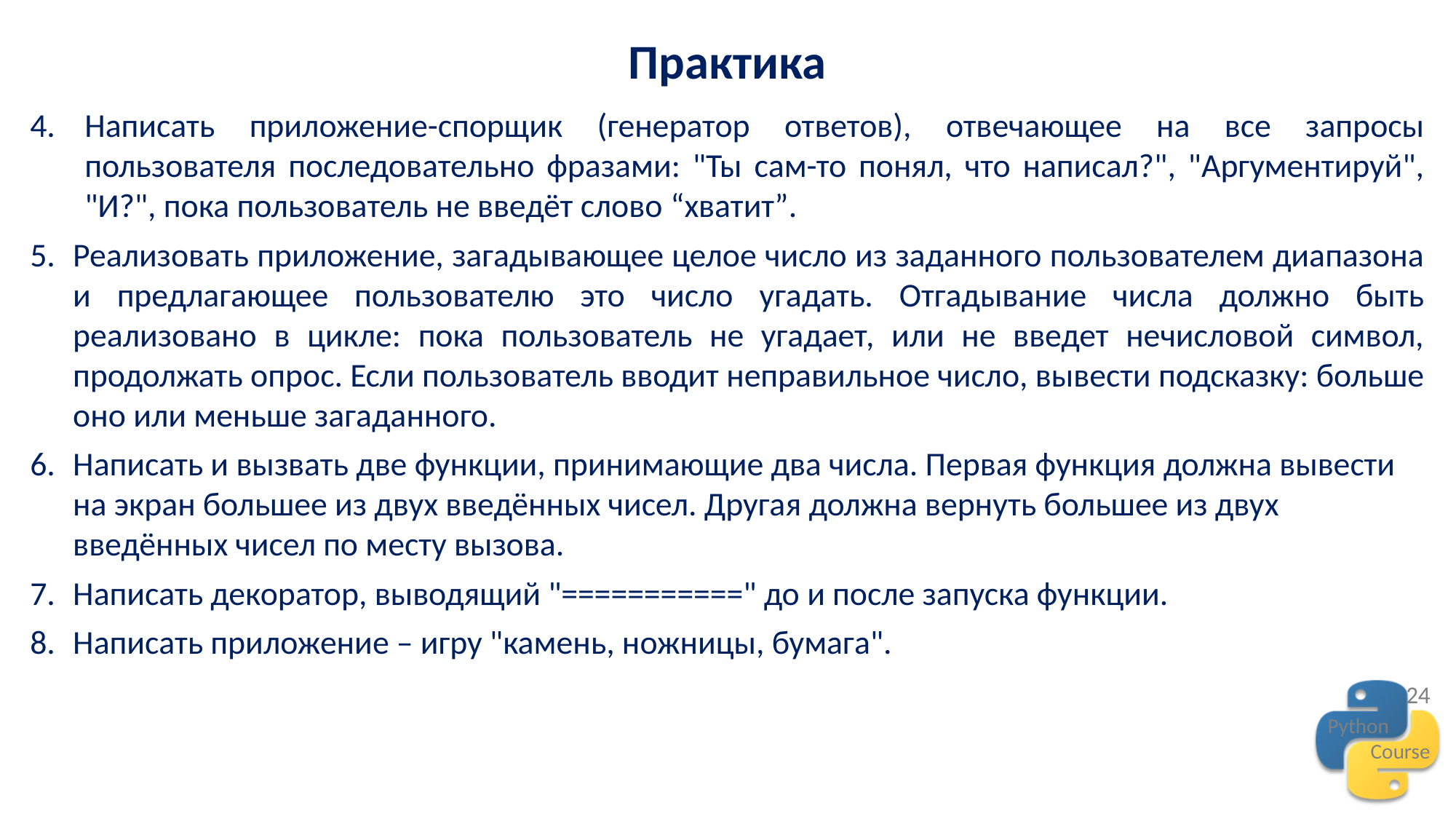

Практика
Написать приложение-спорщик (генератор ответов), отвечающее на все запросы пользователя последовательно фразами: "Ты сам-то понял, что написал?", "Аргументируй", "И?", пока пользователь не введёт слово “хватит”.
Реализовать приложение, загадывающее целое число из заданного пользователем диапазона и предлагающее пользователю это число угадать. Отгадывание числа должно быть реализовано в цикле: пока пользователь не угадает, или не введет нечисловой символ, продолжать опрос. Если пользователь вводит неправильное число, вывести подсказку: больше оно или меньше загаданного.
Написать и вызвать две функции, принимающие два числа. Первая функция должна вывести на экран большее из двух введённых чисел. Другая должна вернуть большее из двух введённых чисел по месту вызова.
Написать декоратор, выводящий "===========" до и после запуска функции.
Написать приложение – игру "камень, ножницы, бумага".